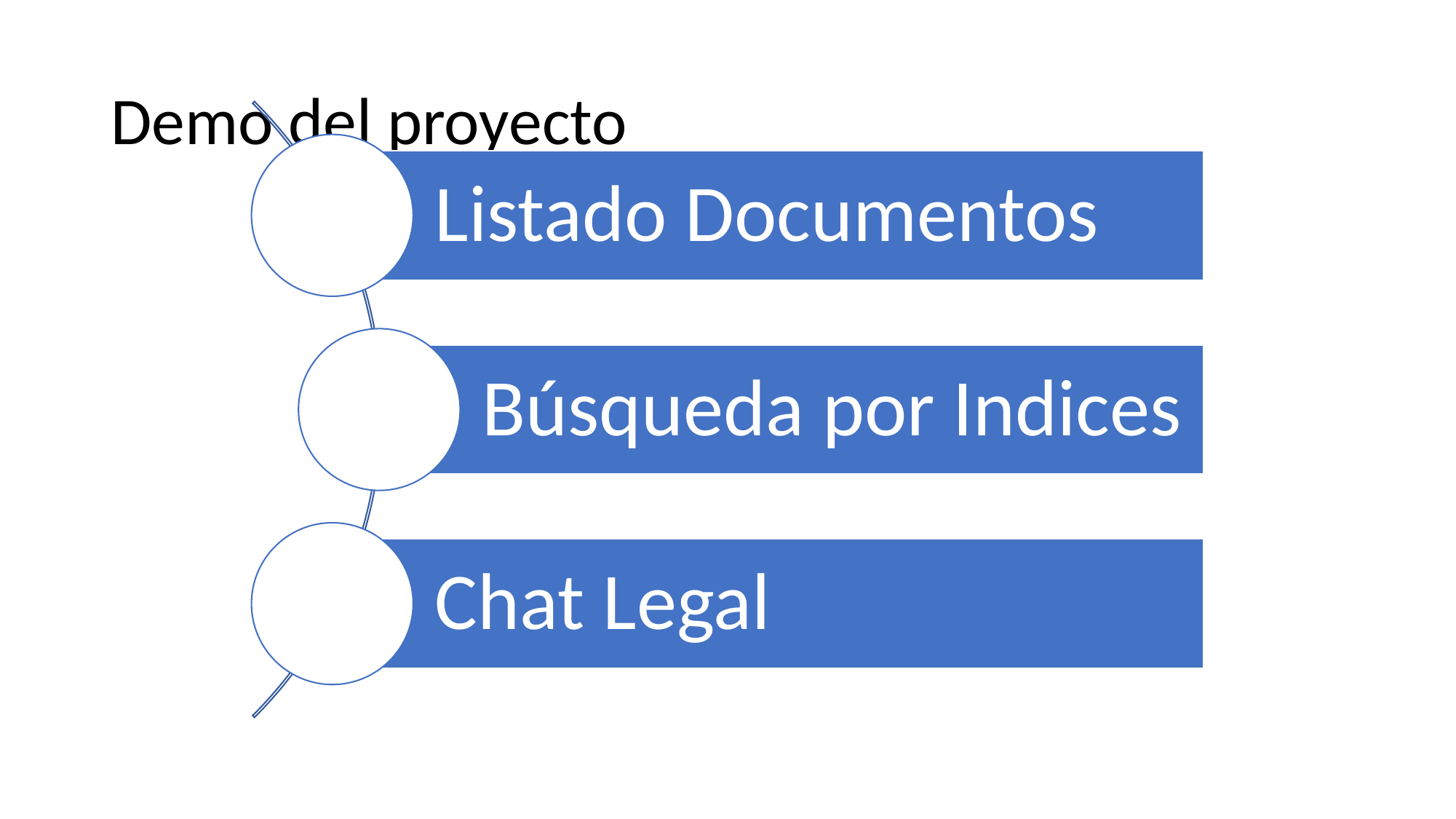

# Demo del proyecto
Listado Documentos
Búsqueda por Indices
Chat Legal